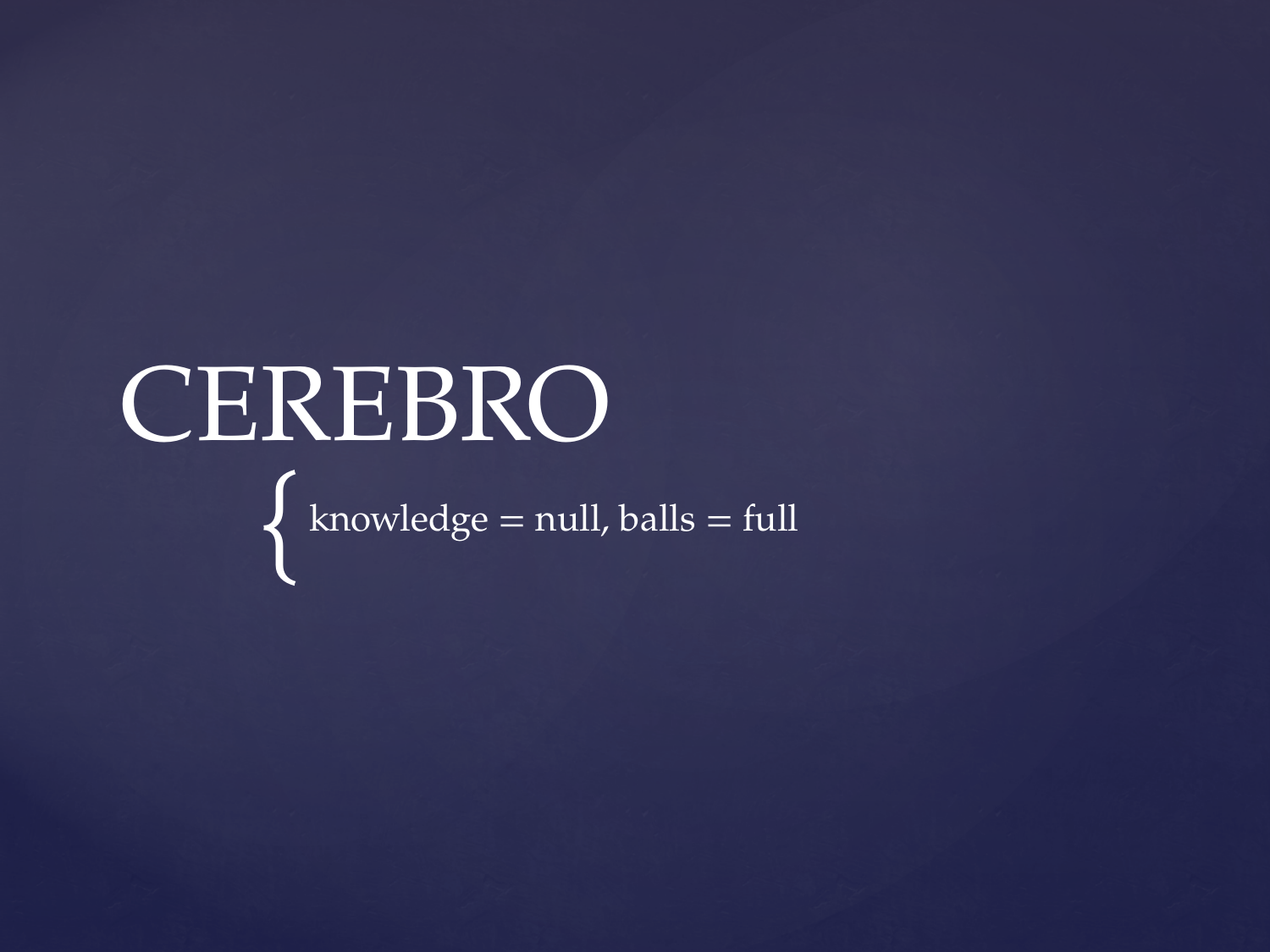

# CEREBRO
knowledge = null, balls = full